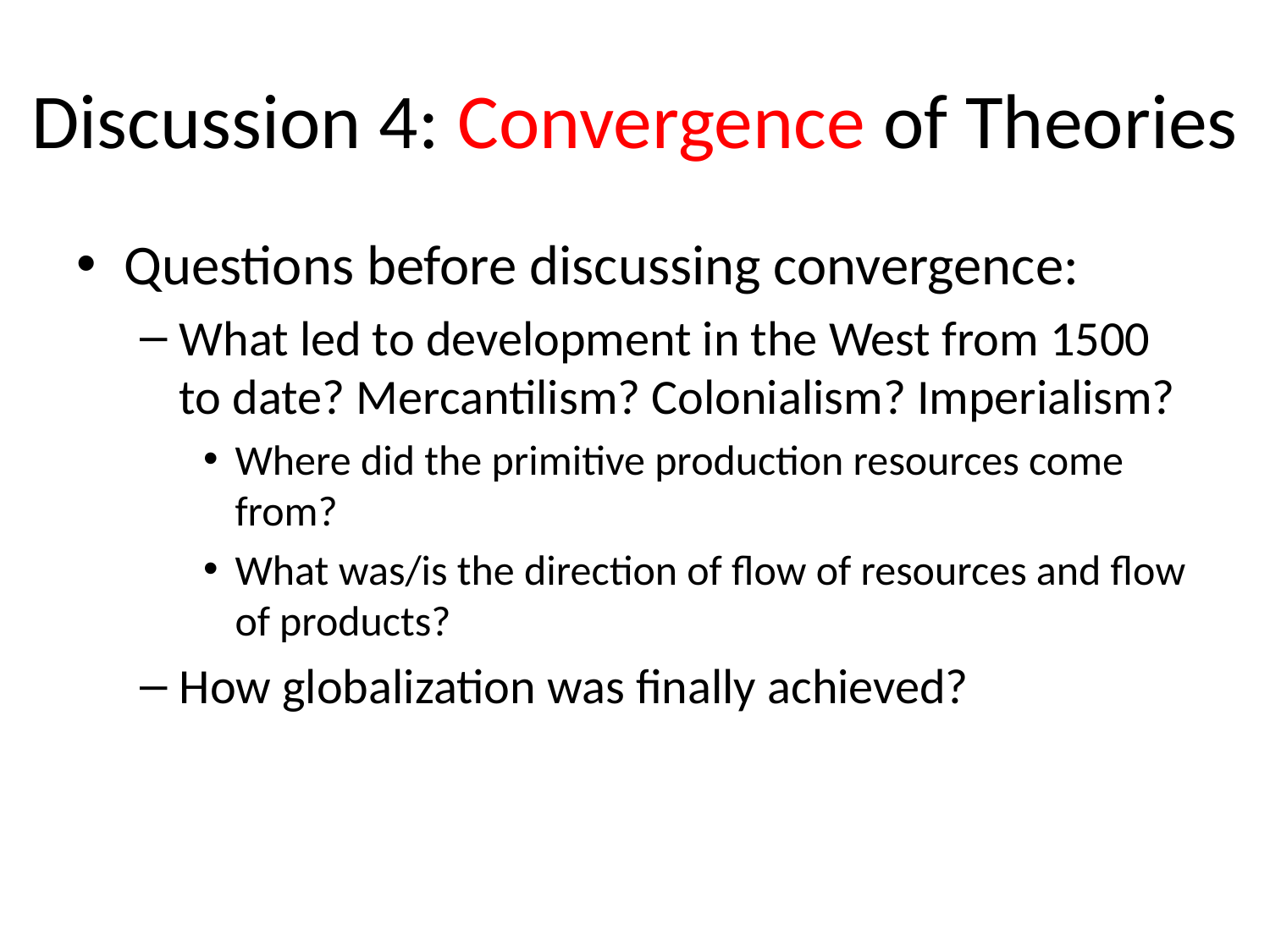

# Discussion 4: Convergence of Theories
Questions before discussing convergence:
What led to development in the West from 1500 to date? Mercantilism? Colonialism? Imperialism?
Where did the primitive production resources come from?
What was/is the direction of flow of resources and flow of products?
How globalization was finally achieved?